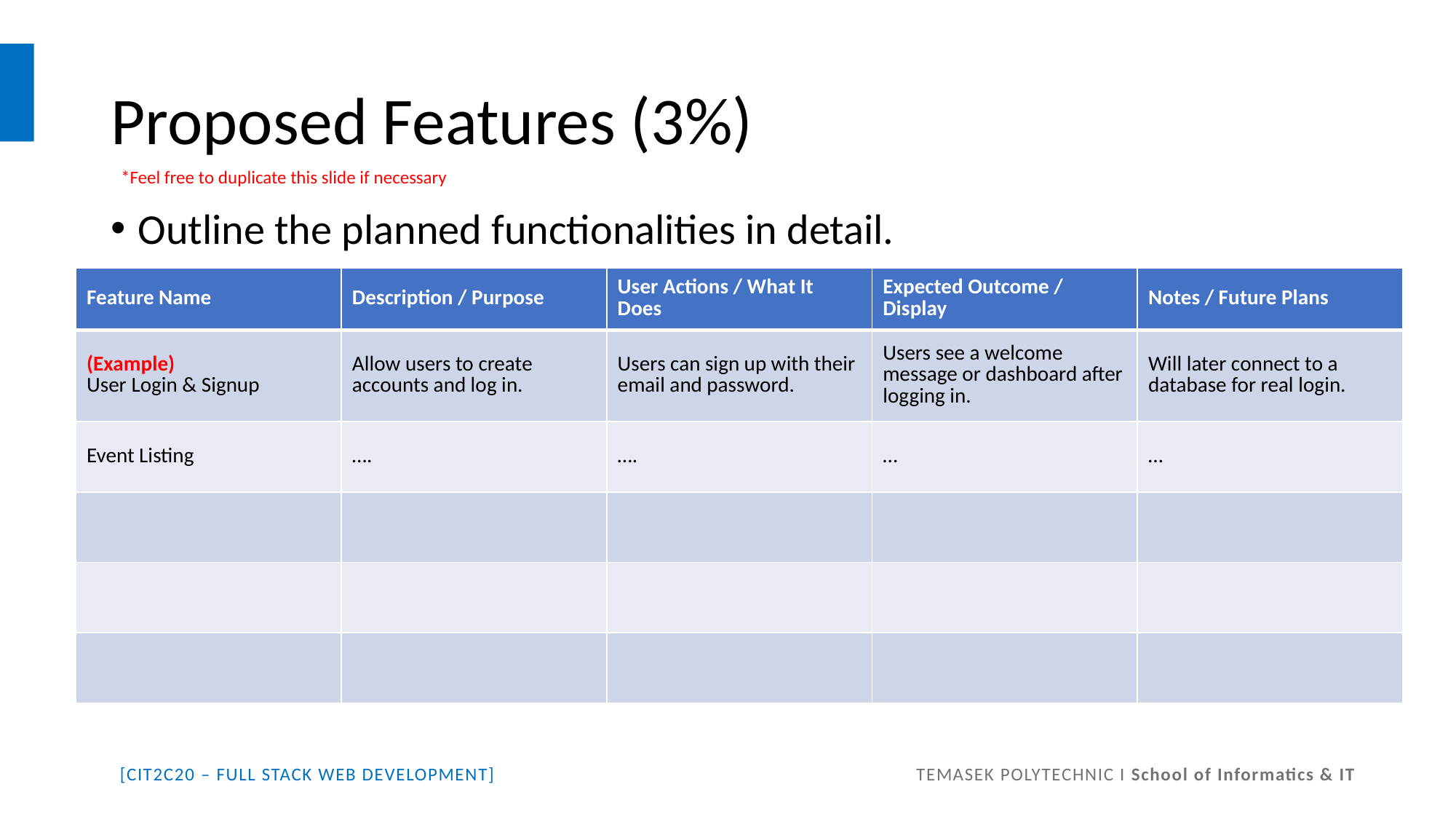

# Proposed Features (3%)
*Feel free to duplicate this slide if necessary
Outline the planned functionalities in detail.
| Feature Name | Description / Purpose | User Actions / What It Does | Expected Outcome / Display | Notes / Future Plans |
| --- | --- | --- | --- | --- |
| (Example) User Login & Signup | Allow users to create accounts and log in. | Users can sign up with their email and password. | Users see a welcome message or dashboard after logging in. | Will later connect to a database for real login. |
| Event Listing | …. | …. | … | … |
|  |  |  |  |  |
|  |  |  |  |  |
|  |  |  |  |  |